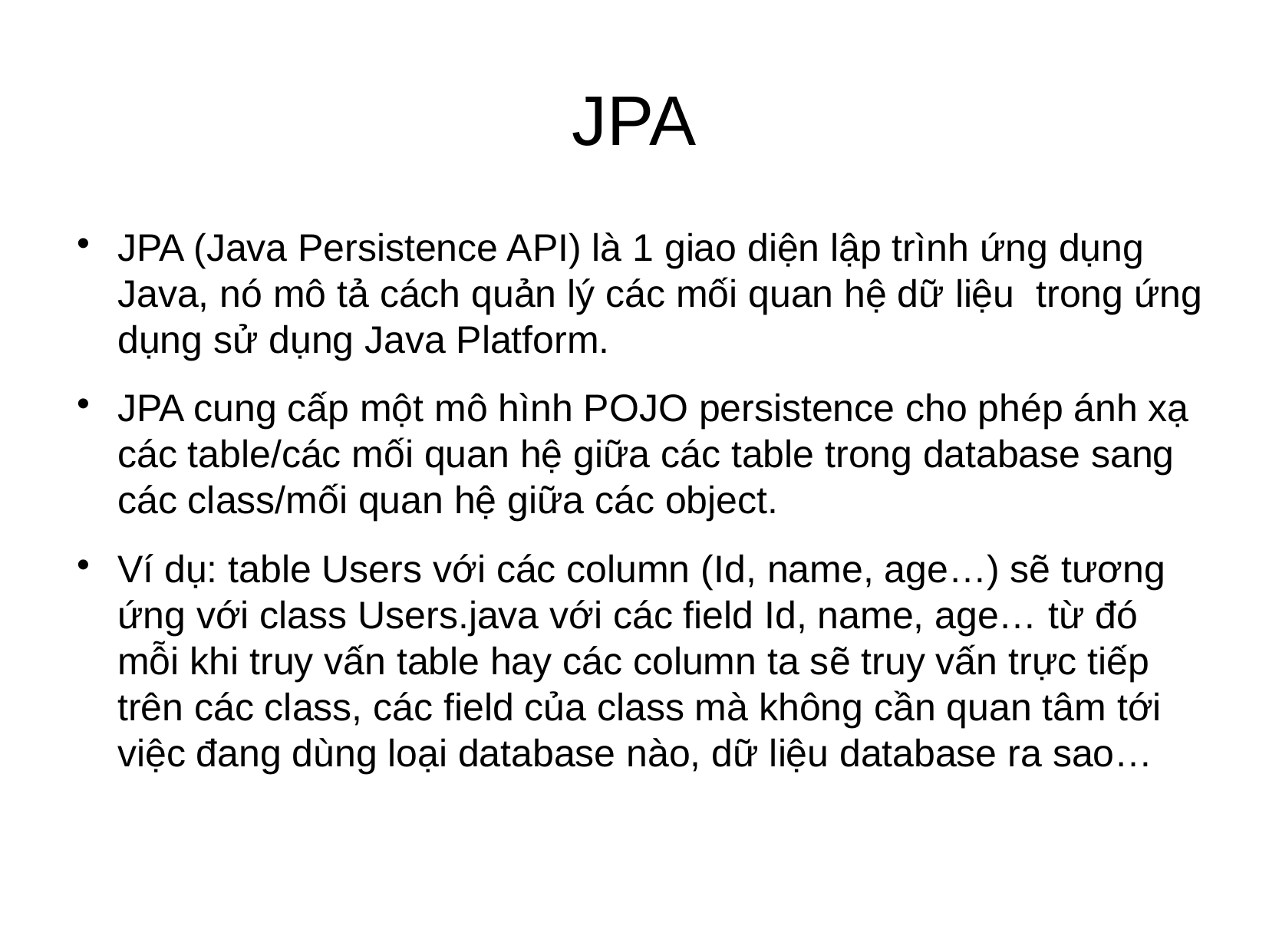

JPA
JPA (Java Persistence API) là 1 giao diện lập trình ứng dụng Java, nó mô tả cách quản lý các mối quan hệ dữ liệu  trong ứng dụng sử dụng Java Platform.
JPA cung cấp một mô hình POJO persistence cho phép ánh xạ các table/các mối quan hệ giữa các table trong database sang các class/mối quan hệ giữa các object.
Ví dụ: table Users với các column (Id, name, age…) sẽ tương ứng với class Users.java với các field Id, name, age… từ đó mỗi khi truy vấn table hay các column ta sẽ truy vấn trực tiếp trên các class, các field của class mà không cần quan tâm tới việc đang dùng loại database nào, dữ liệu database ra sao…